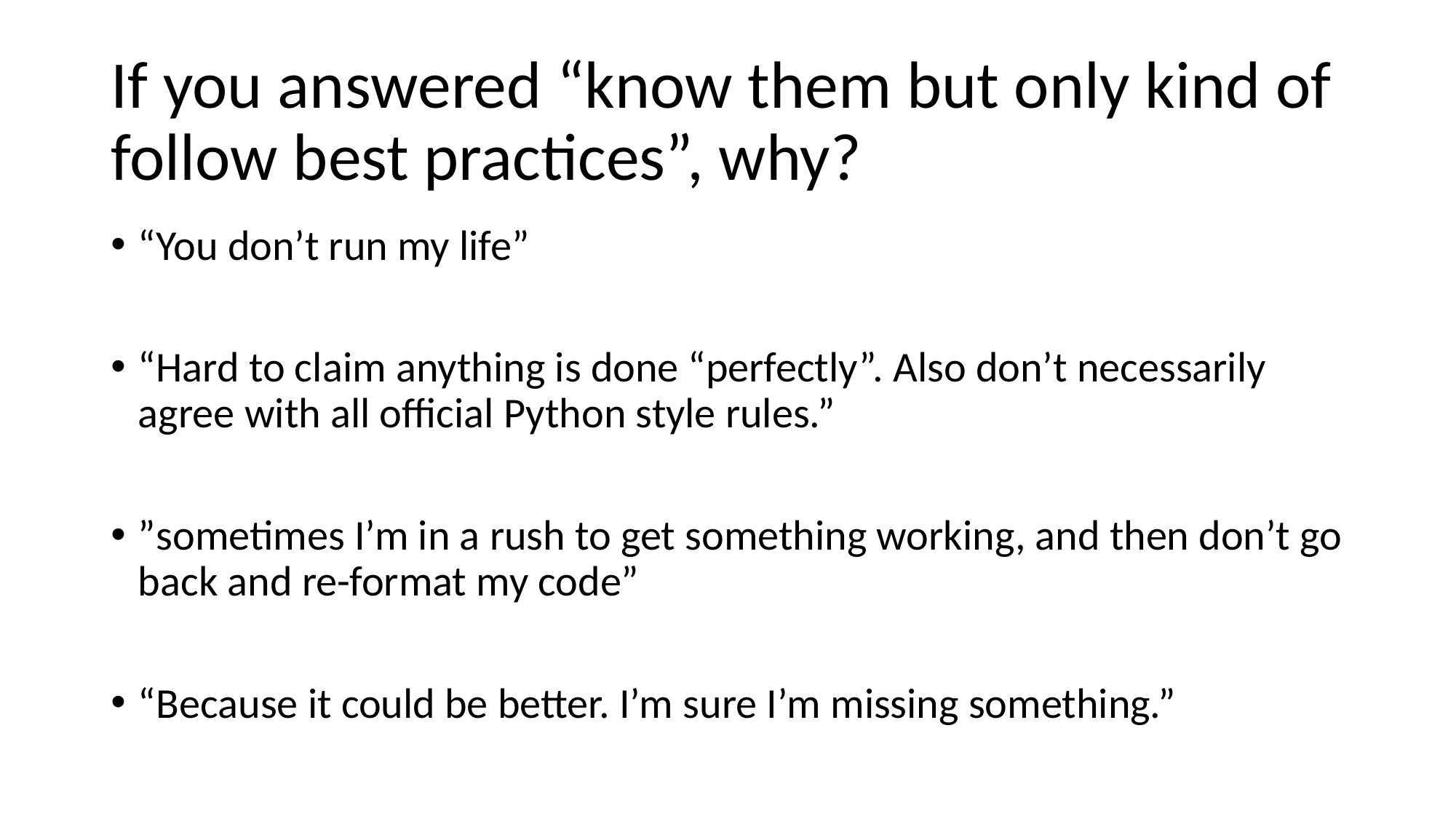

# If you answered “know them but only kind of follow best practices”, why?
“You don’t run my life”

“Hard to claim anything is done “perfectly”. Also don’t necessarily agree with all official Python style rules.”

”sometimes I’m in a rush to get something working, and then don’t go back and re-format my code”

“Because it could be better. I’m sure I’m missing something.”